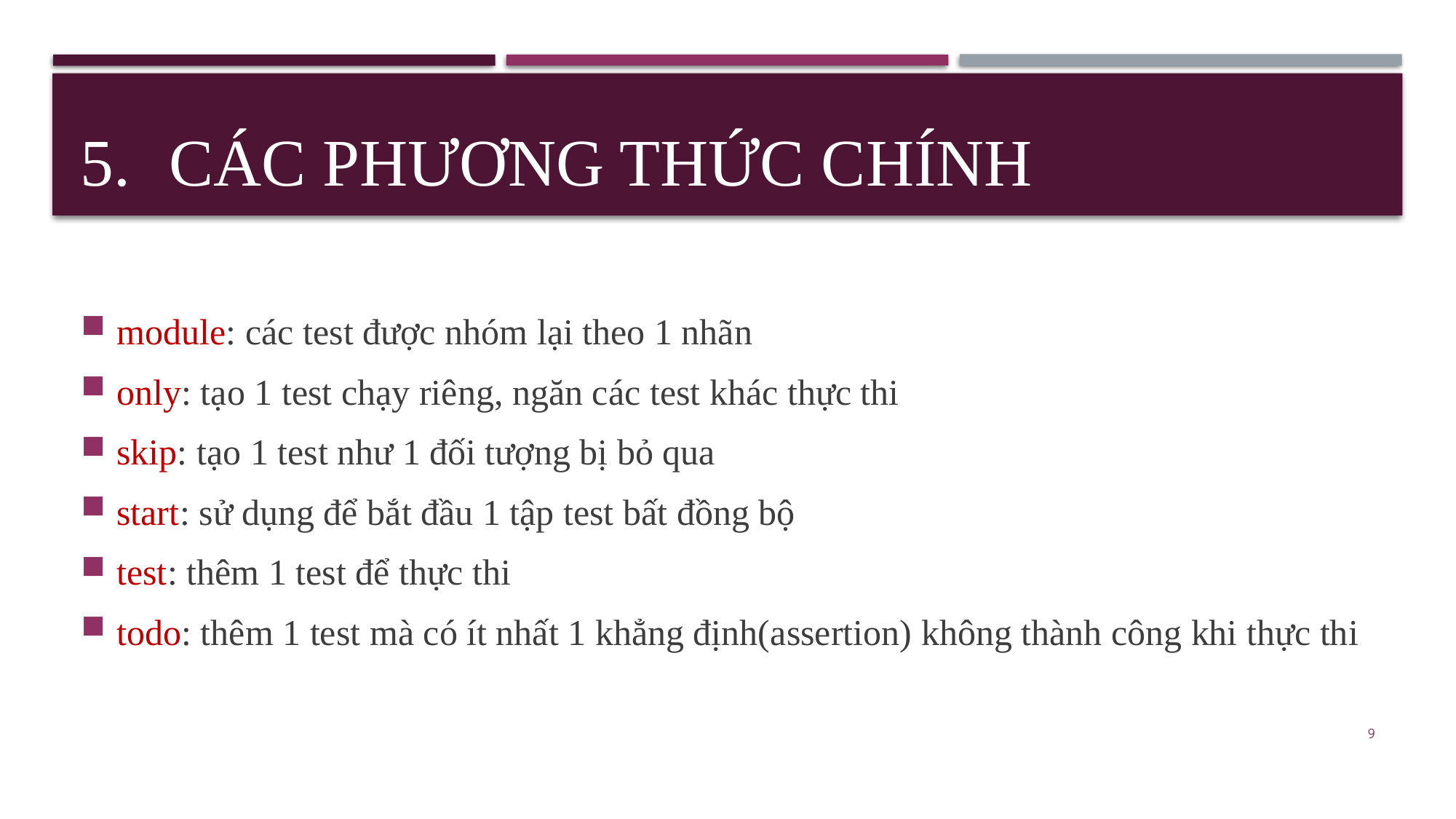

# các phương Thức chính
module: các test được nhóm lại theo 1 nhãn
only: tạo 1 test chạy riêng, ngăn các test khác thực thi
skip: tạo 1 test như 1 đối tượng bị bỏ qua
start: sử dụng để bắt đầu 1 tập test bất đồng bộ
test: thêm 1 test để thực thi
todo: thêm 1 test mà có ít nhất 1 khẳng định(assertion) không thành công khi thực thi

9